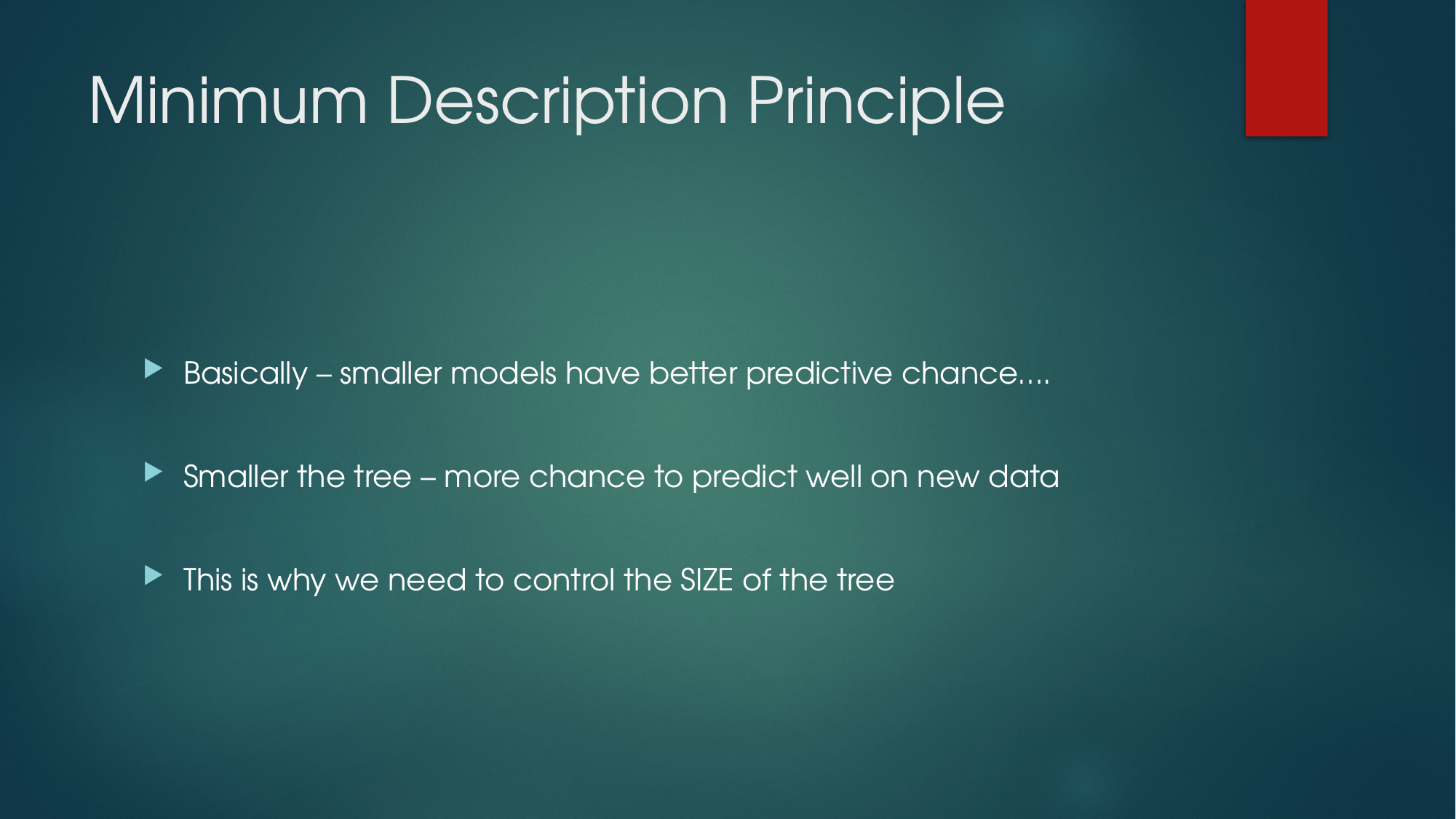

# Minimum Description Principle

Basically – smaller models have better predictive chance….

Smaller the tree – more chance to predict well on new data

This is why we need to control the SIZE of the tree